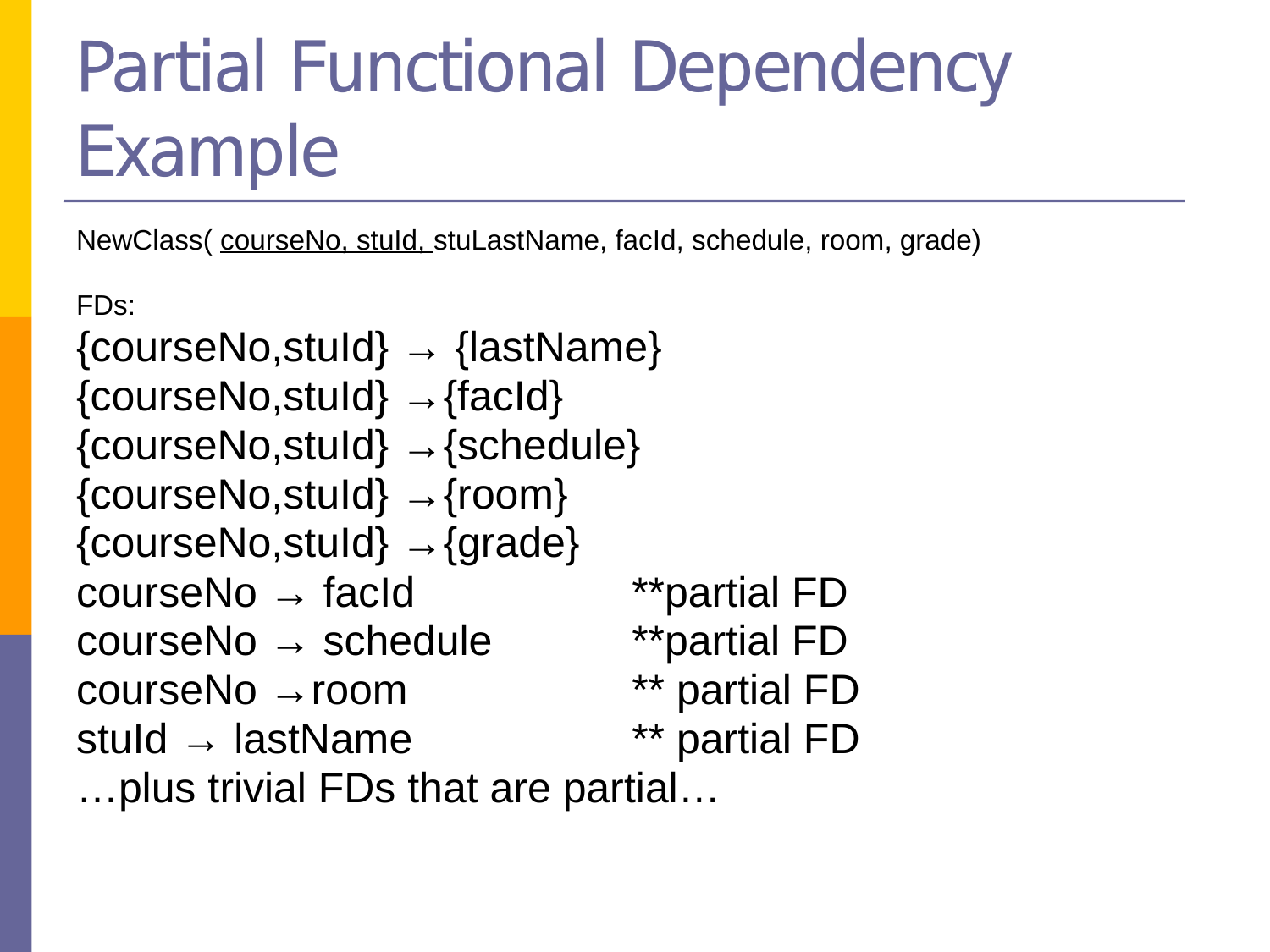

# Partial Functional Dependency Example
NewClass( courseNo, stuId, stuLastName, facId, schedule, room, grade)

FDs:
{courseNo,stuId} → {lastName}
{courseNo,stuId} →{facId}
{courseNo,stuId} →{schedule}
{courseNo,stuId} →{room}
{courseNo,stuId} →{grade}
courseNo → facId   		**partial FD
courseNo → schedule		**partial FD
courseNo →room 		** partial FD
stuId → lastName 		** partial FD
…plus trivial FDs that are partial…